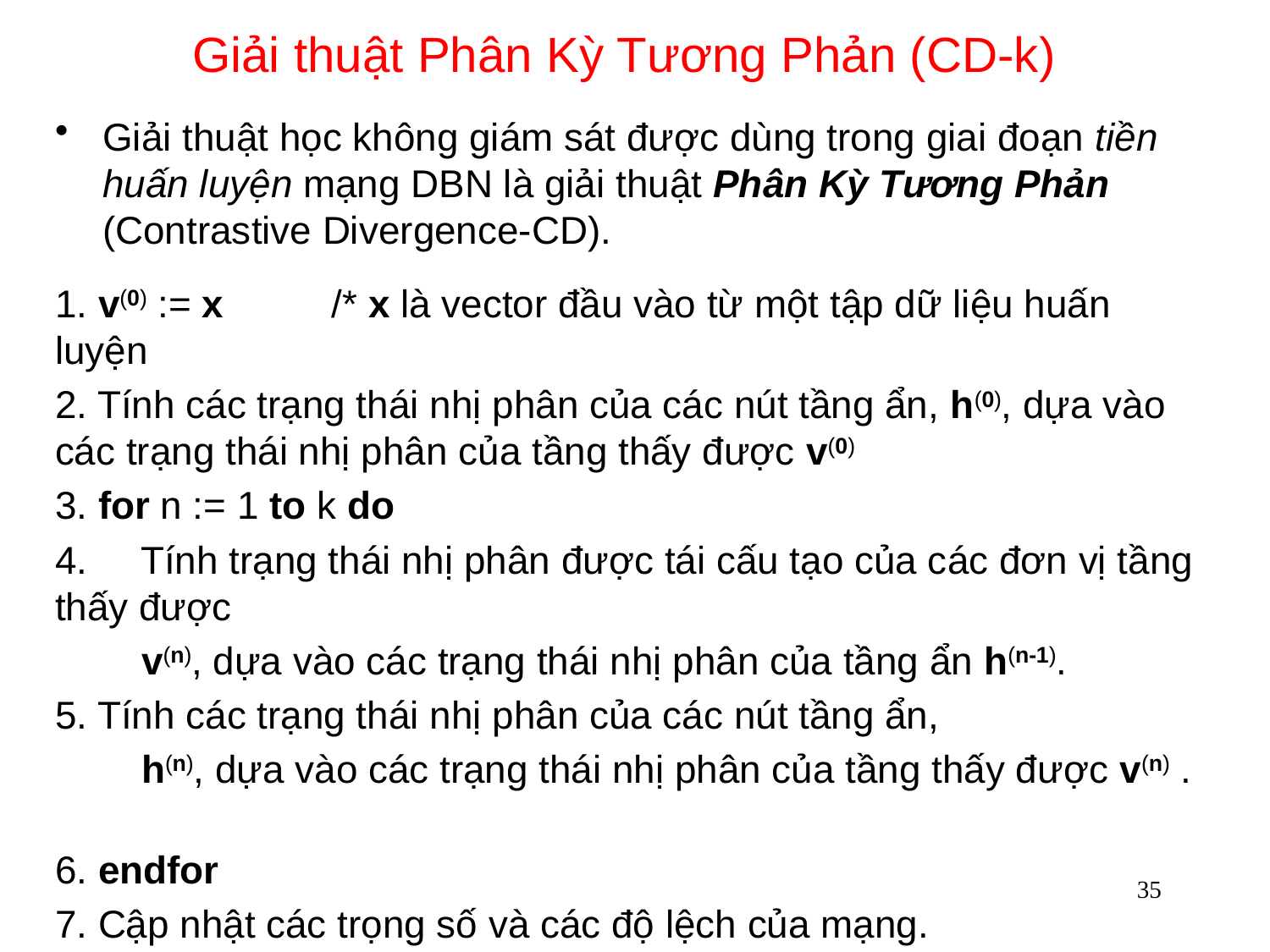

# Giải thuật Phân Kỳ Tương Phản (CD-k)
Giải thuật học không giám sát được dùng trong giai đoạn tiền huấn luyện mạng DBN là giải thuật Phân Kỳ Tương Phản (Contrastive Divergence-CD).

1. v(0) := x          /* x là vector đầu vào từ một tập dữ liệu huấn luyện
2. Tính các trạng thái nhị phân của các nút tầng ẩn, h(0), dựa vào các trạng thái nhị phân của tầng thấy được v(0)
3. for n := 1 to k do
4.     Tính trạng thái nhị phân được tái cấu tạo của các đơn vị tầng thấy được
        v(n), dựa vào các trạng thái nhị phân của tầng ẩn h(n-1).
5. Tính các trạng thái nhị phân của các nút tầng ẩn,
        h(n), dựa vào các trạng thái nhị phân của tầng thấy được v(n) .
6. endfor
7. Cập nhật các trọng số và các độ lệch của mạng.

35